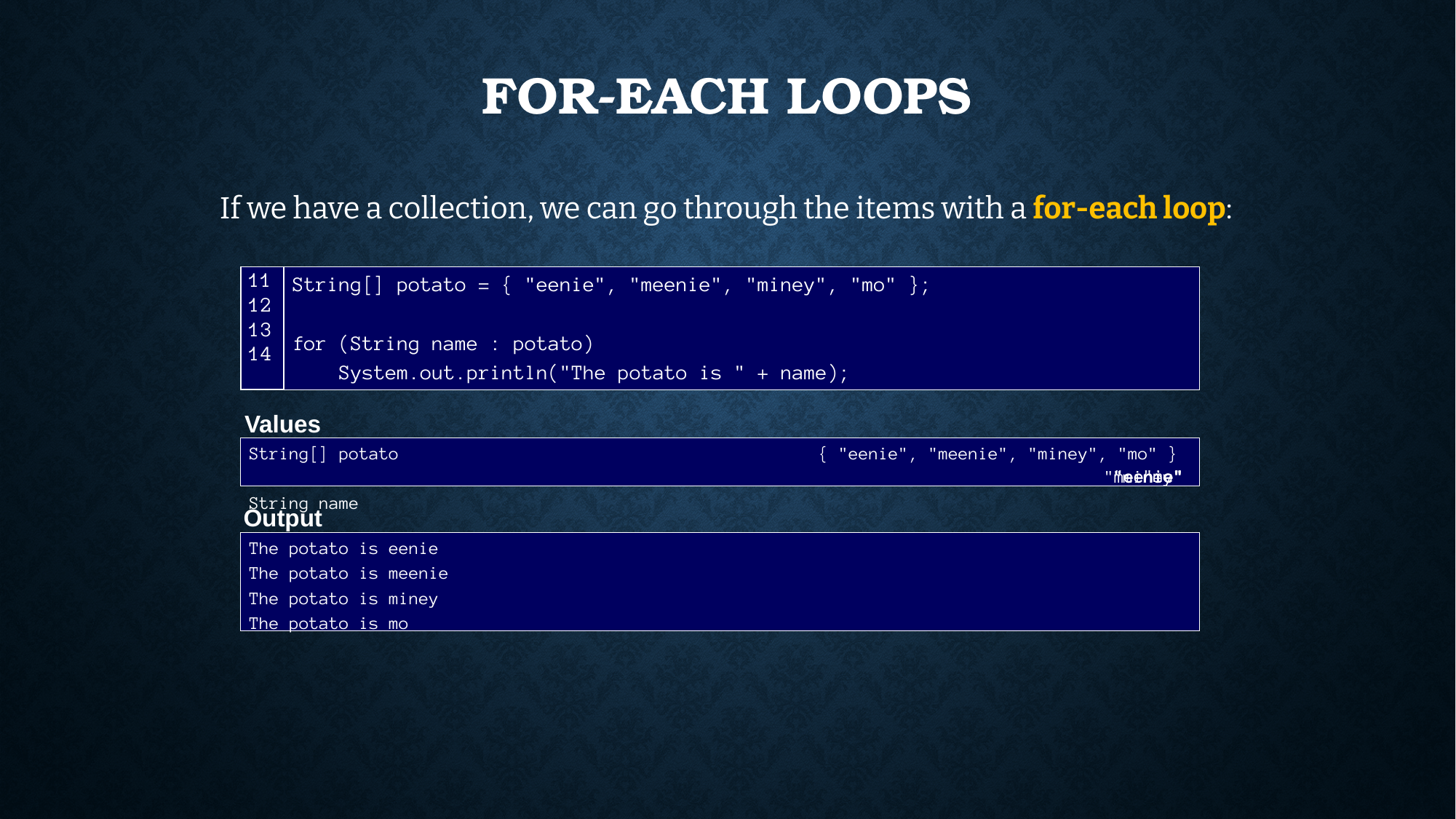

# For-Each Loops
If we have a collection, we can go through the items with a for-each loop:
String[] potato = { "eenie", "meenie", "miney", "mo" };

for (String name : potato)
    System.out.println("The potato is " + name);
| 11 12 13 14 |
| --- |
Values
String[] potato                                          { "eenie", "meenie", "miney", "mo" }
String name
"mo"
"eenie"
"miney"
"meenie"
Output
The potato is eenie
The potato is meenie
The potato is miney
The potato is mo